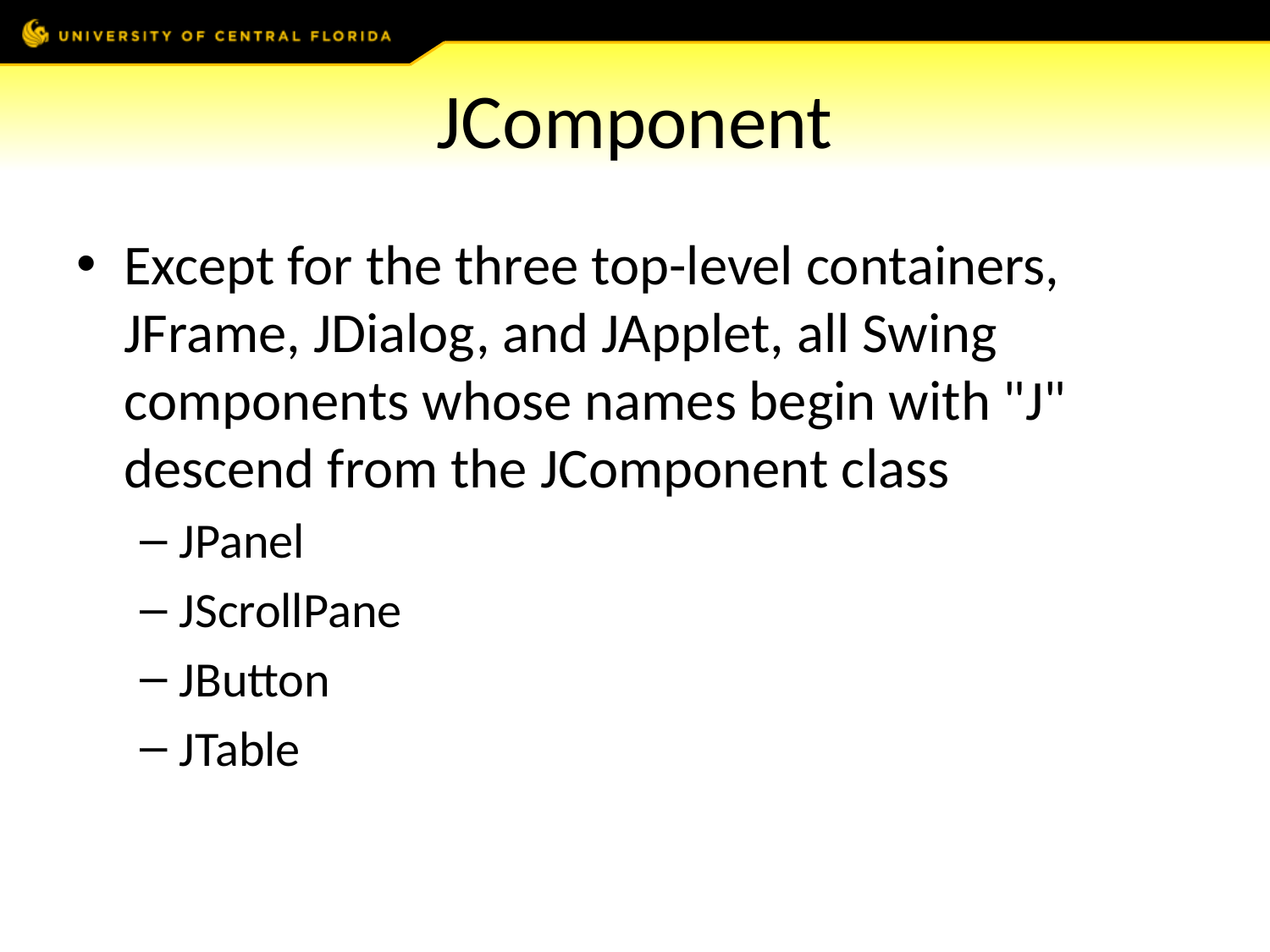

# JComponent
Except for the three top-level containers, JFrame, JDialog, and JApplet, all Swing components whose names begin with "J" descend from the JComponent class
JPanel
JScrollPane
JButton
JTable